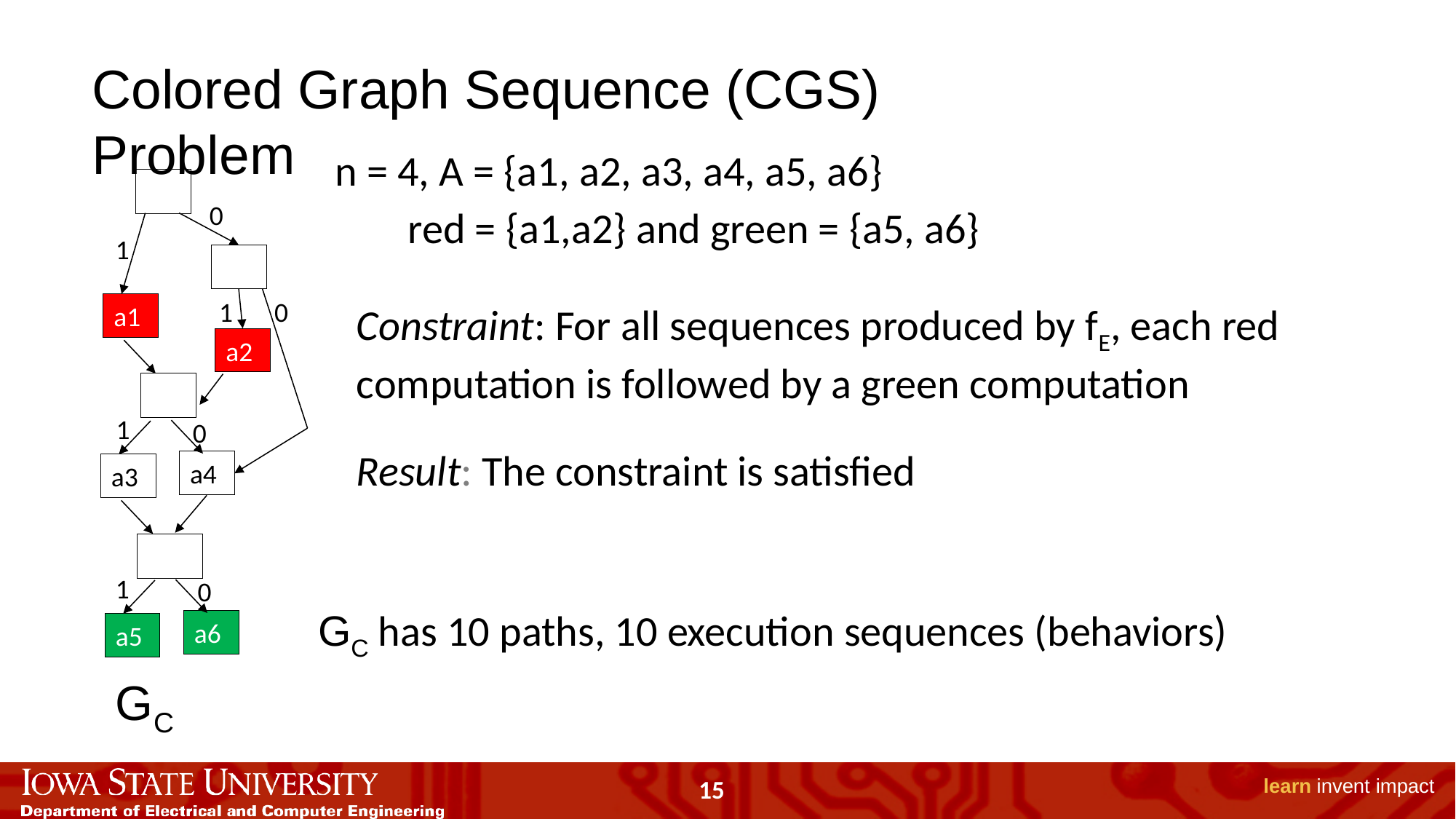

Colored Graph Sequence (CGS) Problem
n = 4, A = {a1, a2, a3, a4, a5, a6}

a1

a4
a3

a2
a6
a5
0
1
1
0
1
0
1
0
red = {a1,a2} and green = {a5, a6}
Constraint: For all sequences produced by fE, each red computation is followed by a green computation

Result: The constraint is satisfied
GC has 10 paths, 10 execution sequences (behaviors)
GC
15